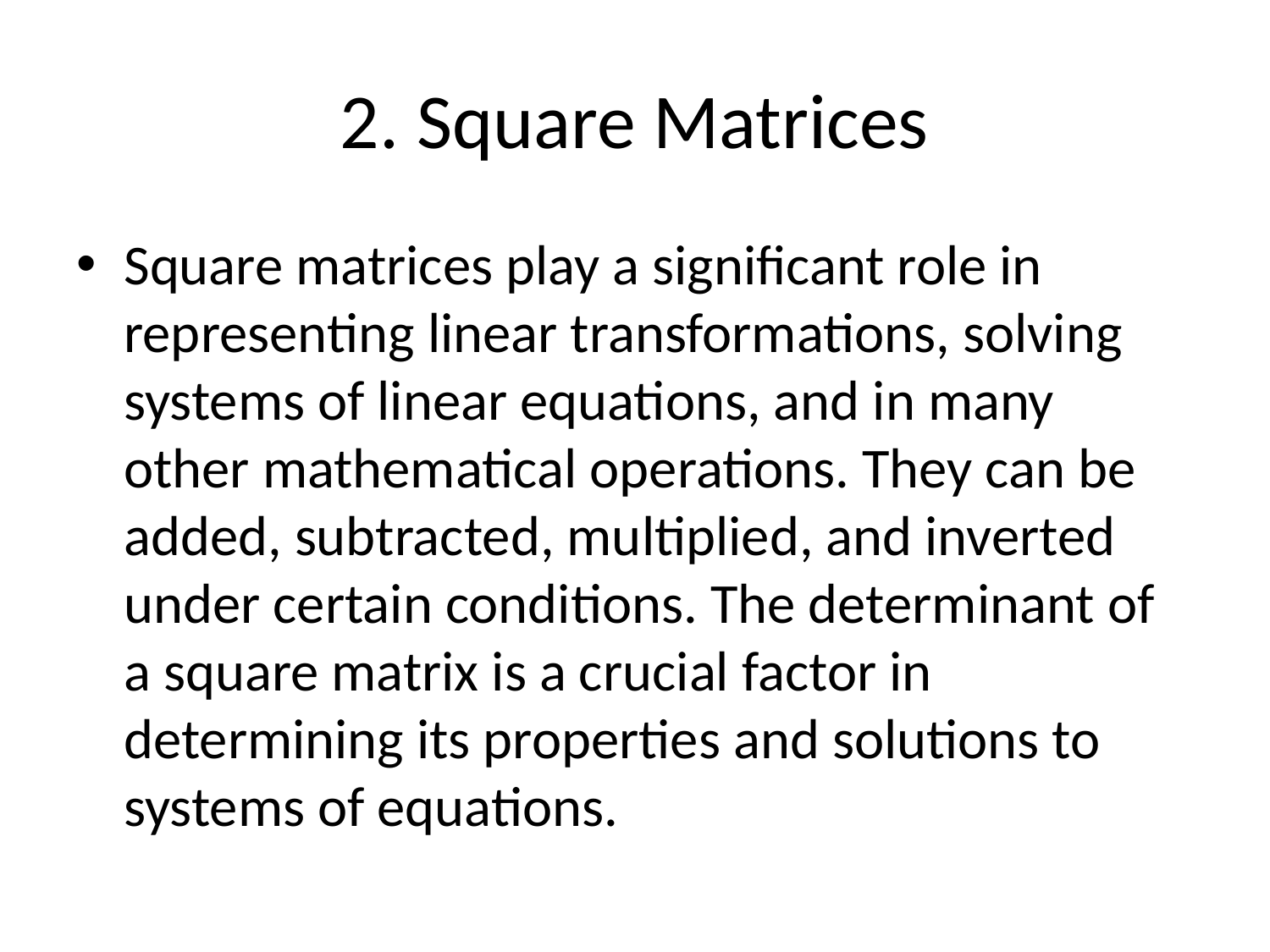

# 2. Square Matrices
Square matrices play a significant role in representing linear transformations, solving systems of linear equations, and in many other mathematical operations. They can be added, subtracted, multiplied, and inverted under certain conditions. The determinant of a square matrix is a crucial factor in determining its properties and solutions to systems of equations.